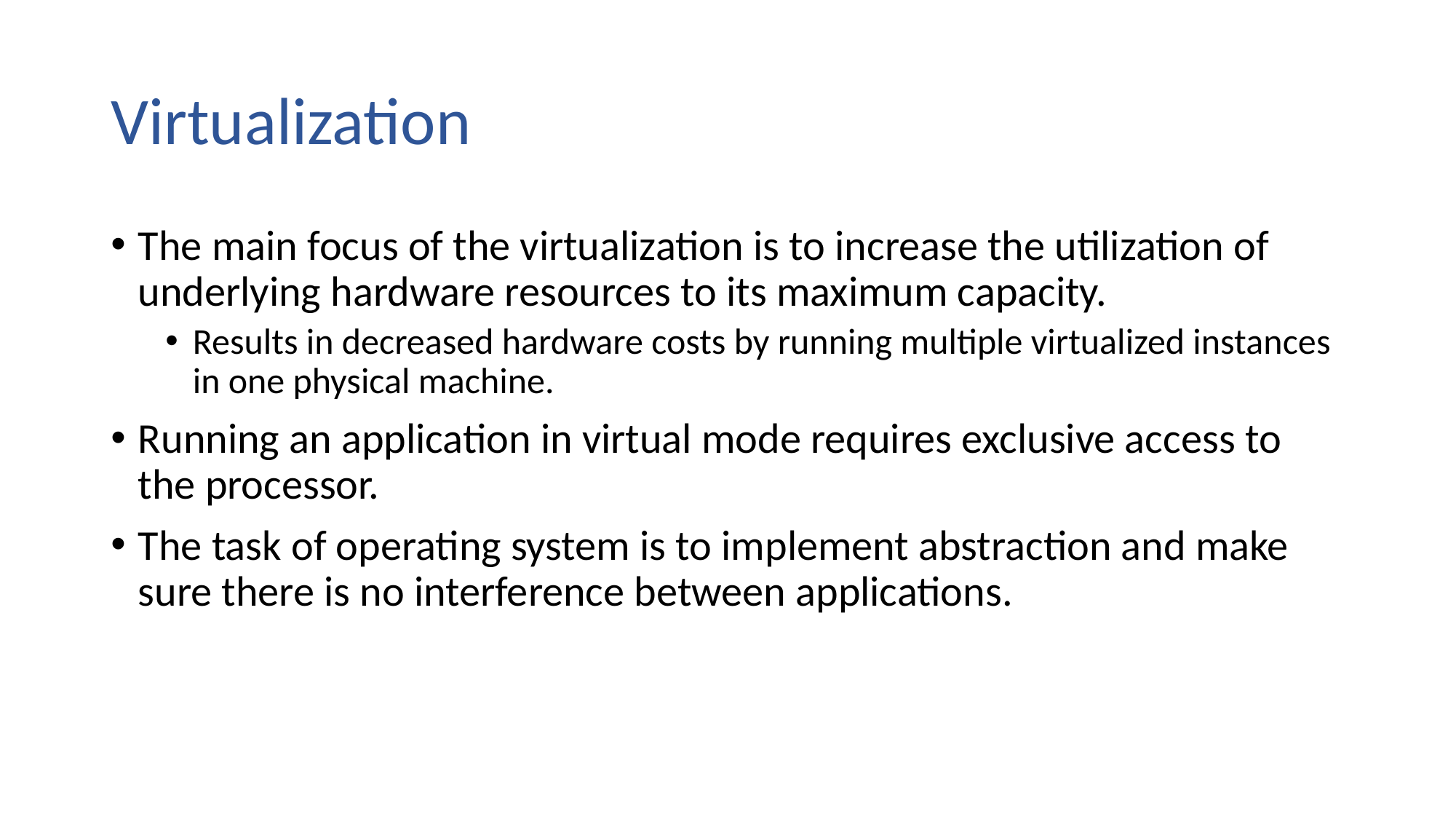

# Virtualization
The main focus of the virtualization is to increase the utilization of underlying hardware resources to its maximum capacity.
Results in decreased hardware costs by running multiple virtualized instances in one physical machine.
Running an application in virtual mode requires exclusive access to the processor.
The task of operating system is to implement abstraction and make sure there is no interference between applications.